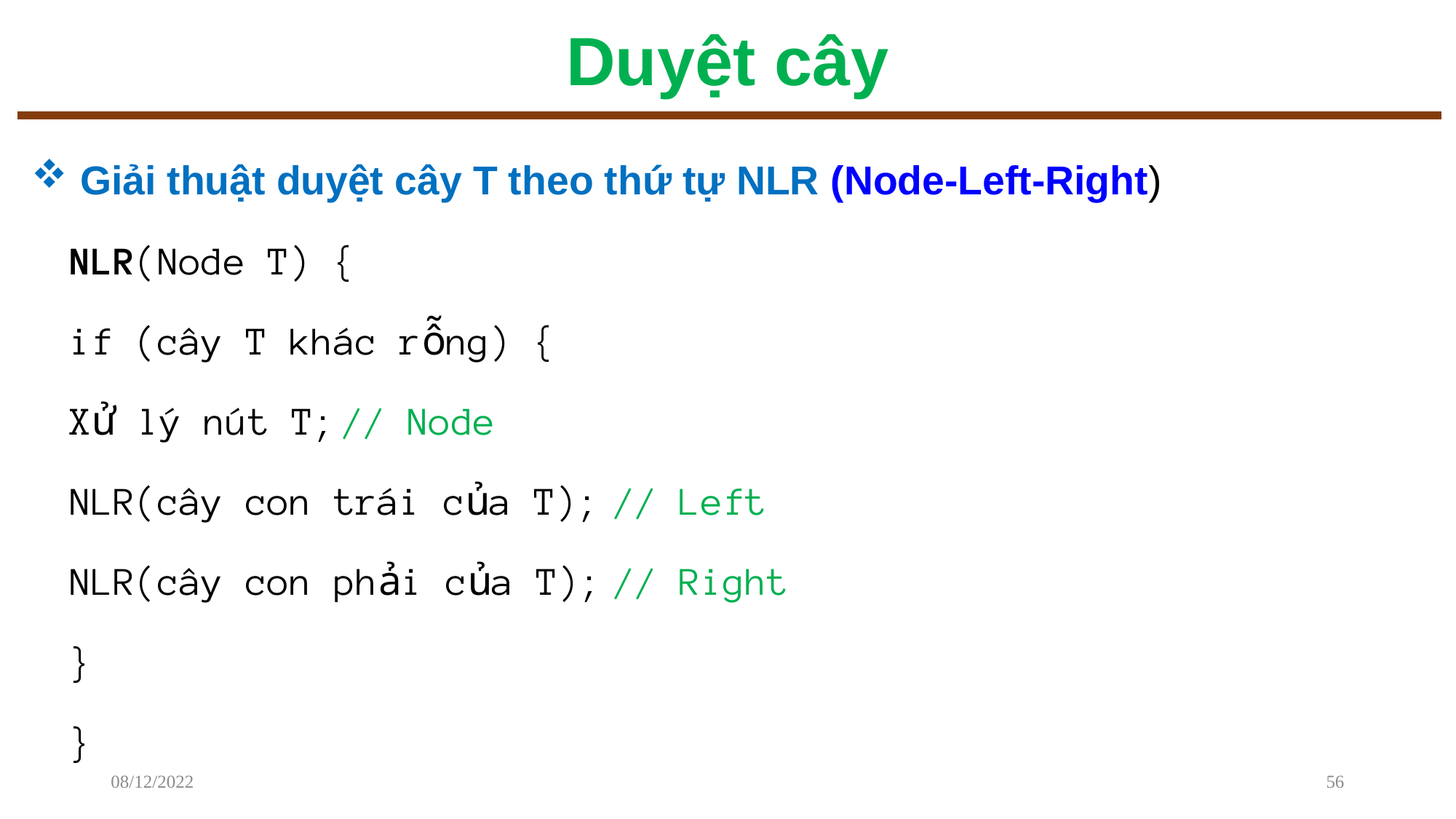

# Duyệt cây
Giải thuật duyệt cây T theo thứ tự NLR (Node-Left-Right)
NLR(Node T) {
	if (cây T khác rỗng) {
		Xử lý nút T;				// Node
		NLR(cây con trái của T);	// Left
		NLR(cây con phải của T);	// Right
	}
}
08/12/2022
56